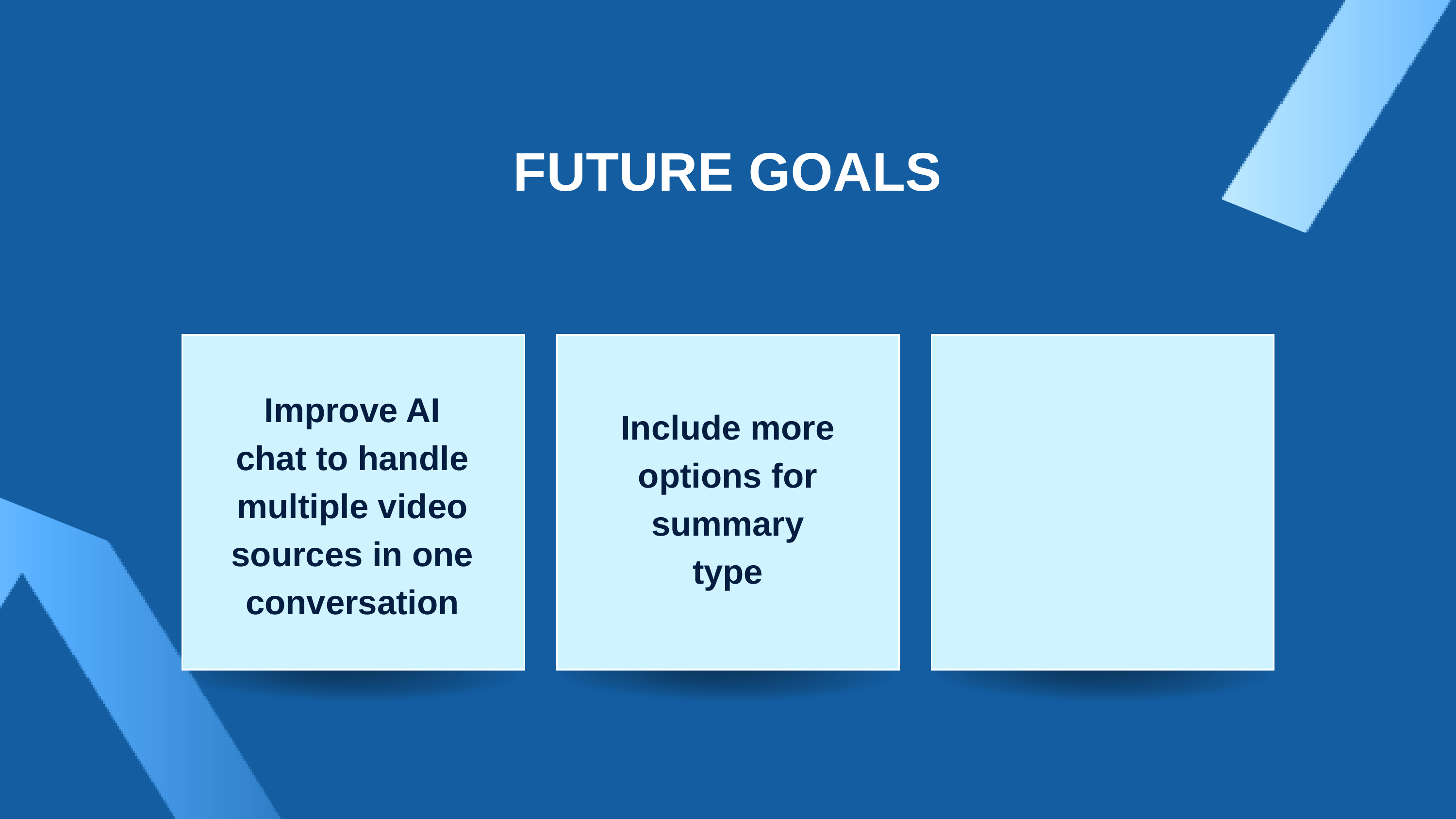

FUTURE GOALS

Improve AI chat to handle multiple video sources in one conversation
Include more options for summary type